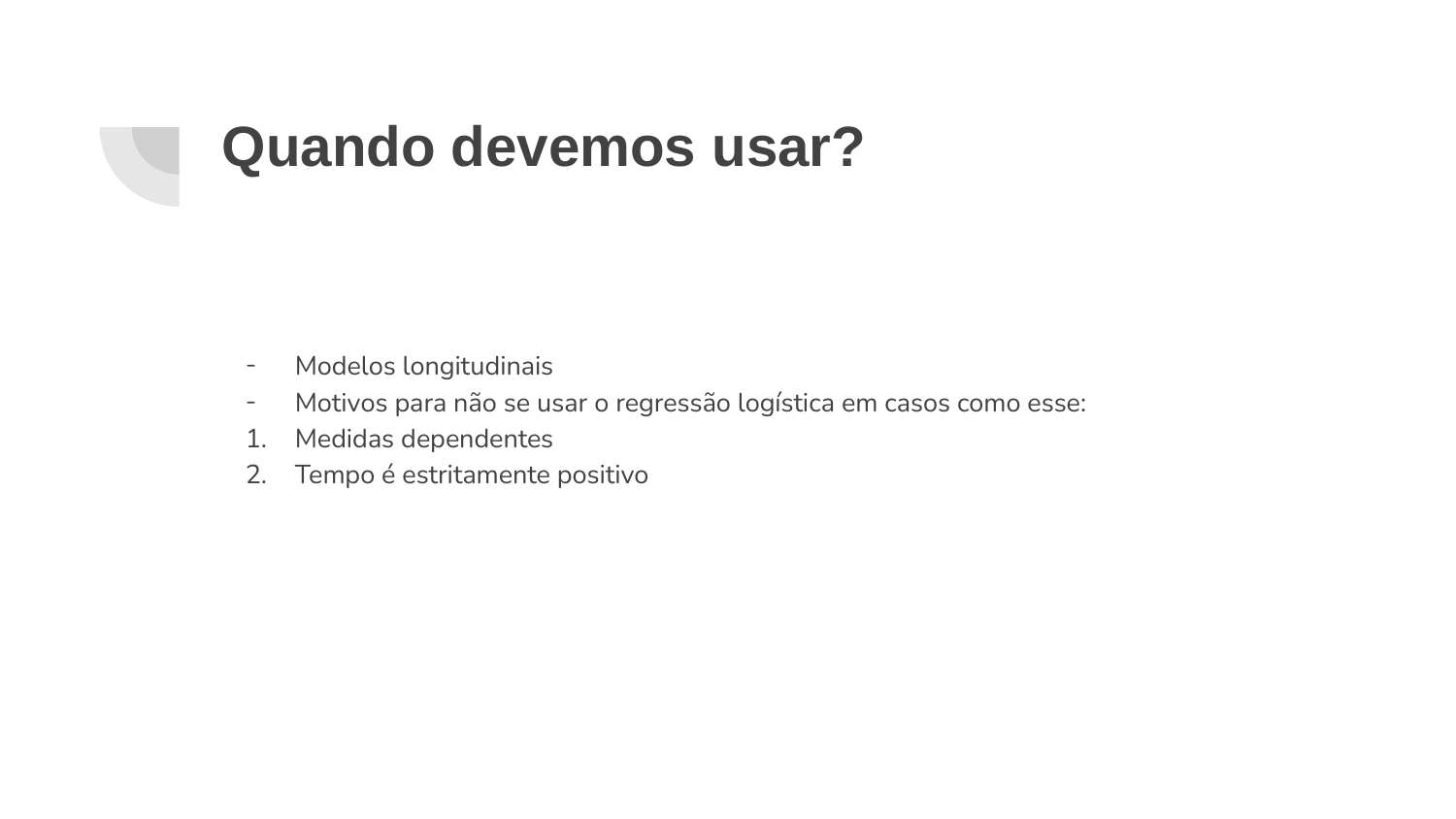

# Quando devemos usar?
Modelos longitudinais
Motivos para não se usar o regressão logística em casos como esse:
Medidas dependentes
Tempo é estritamente positivo